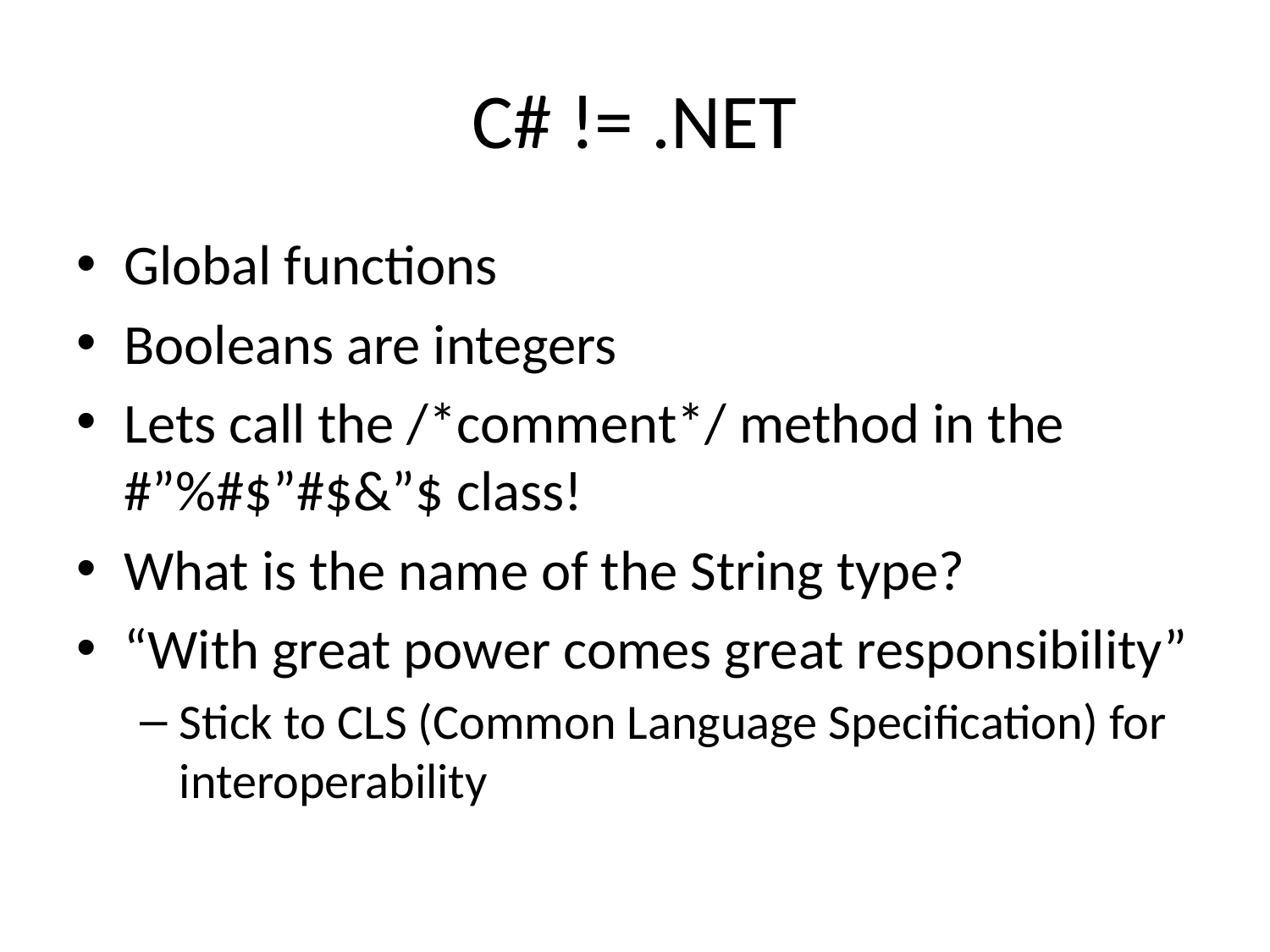

# C# != .NET
Global functions
Booleans are integers
Lets call the /*comment*/ method in the #”%#$”#$&”$ class!
What is the name of the String type?
“With great power comes great responsibility”
Stick to CLS (Common Language Specification) for interoperability